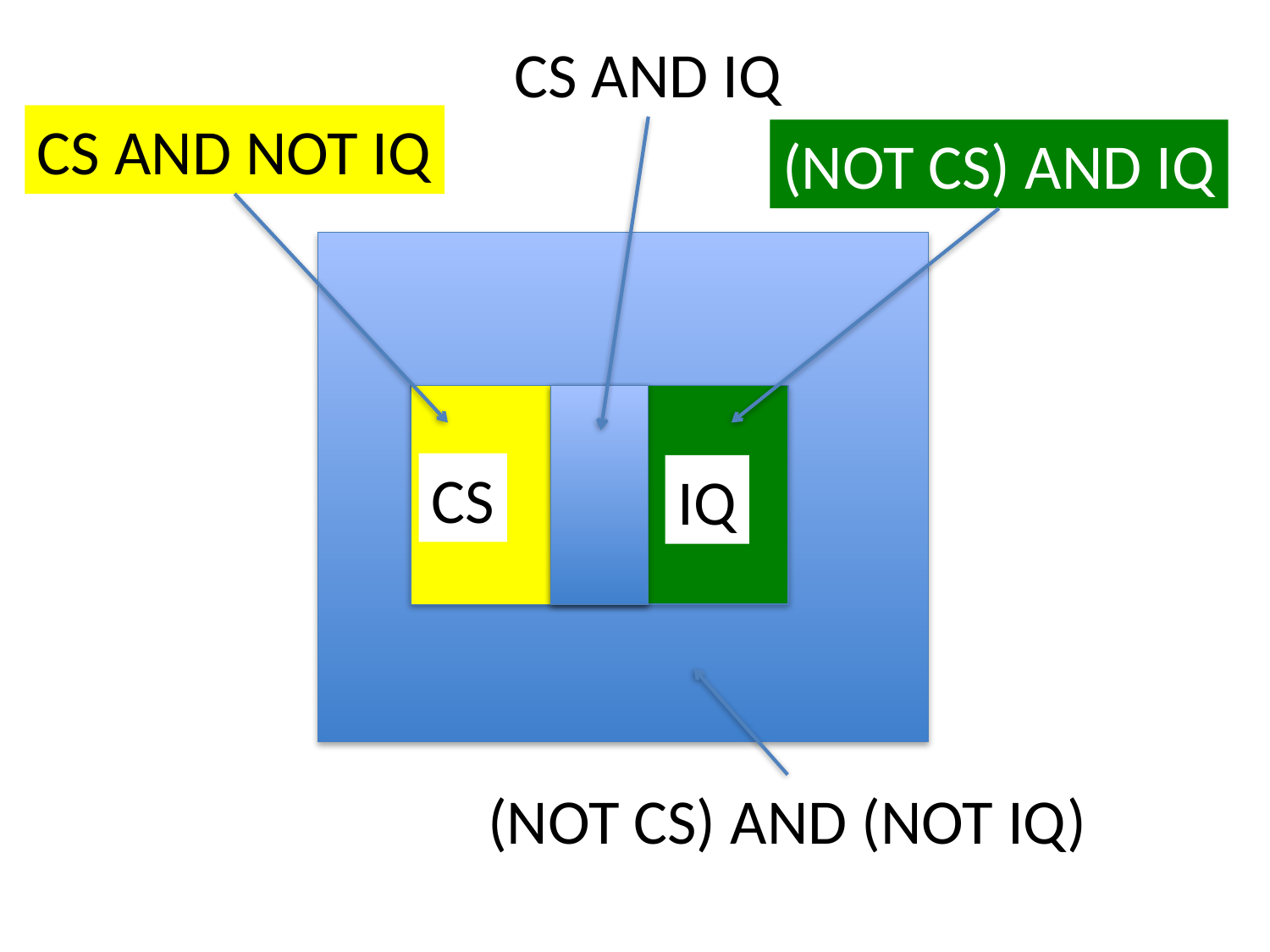

CS AND IQ
CS AND NOT IQ
(NOT CS) AND IQ

CS
IQ
(NOT CS) AND (NOT IQ)